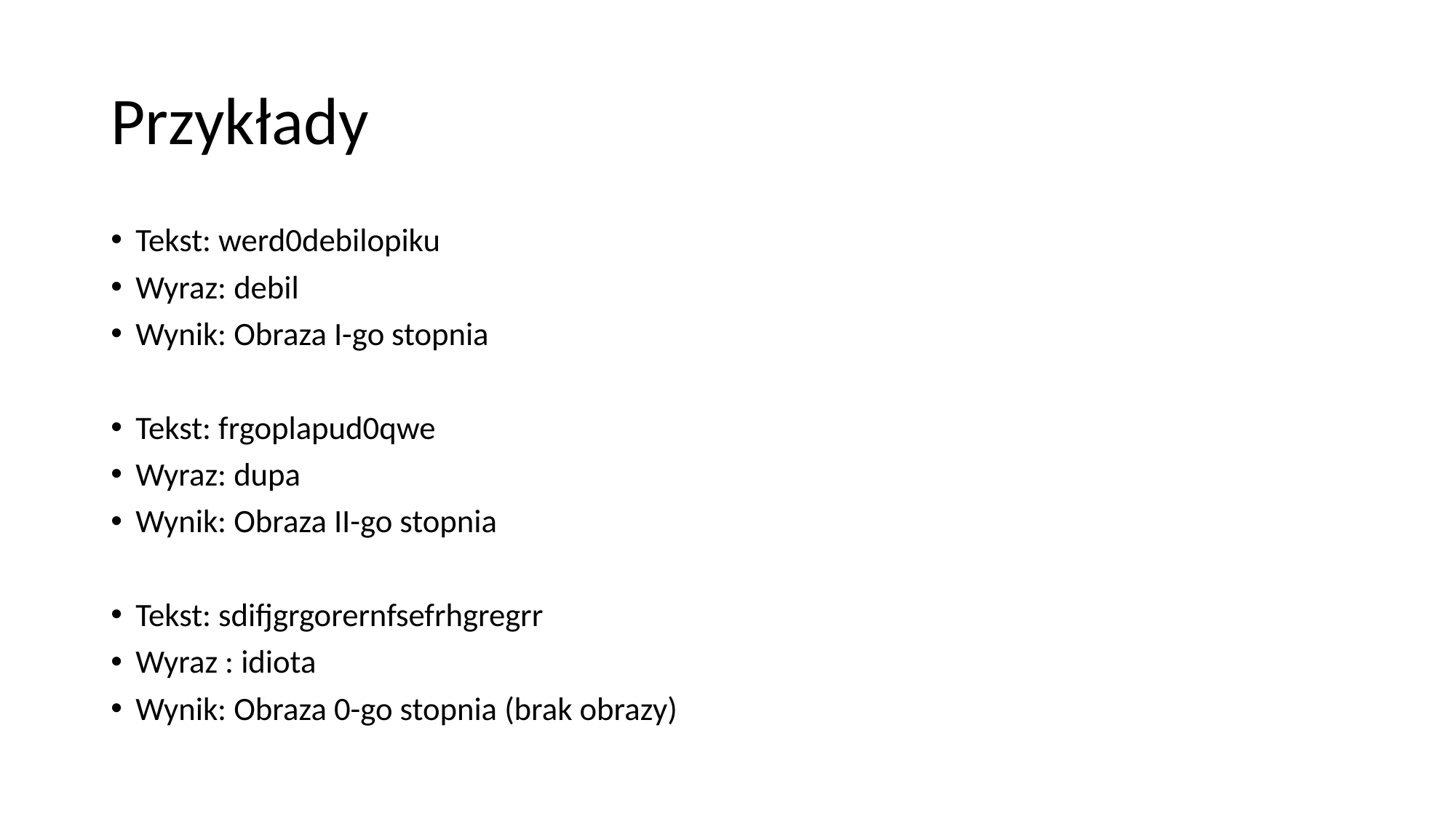

# Przykłady
Tekst: werd0debilopiku
Wyraz: debil
Wynik: Obraza I-go stopnia

Tekst: frgoplapud0qwe
Wyraz: dupa
Wynik: Obraza II-go stopnia

Tekst: sdifjgrgorernfsefrhgregrr
Wyraz : idiota
Wynik: Obraza 0-go stopnia (brak obrazy)